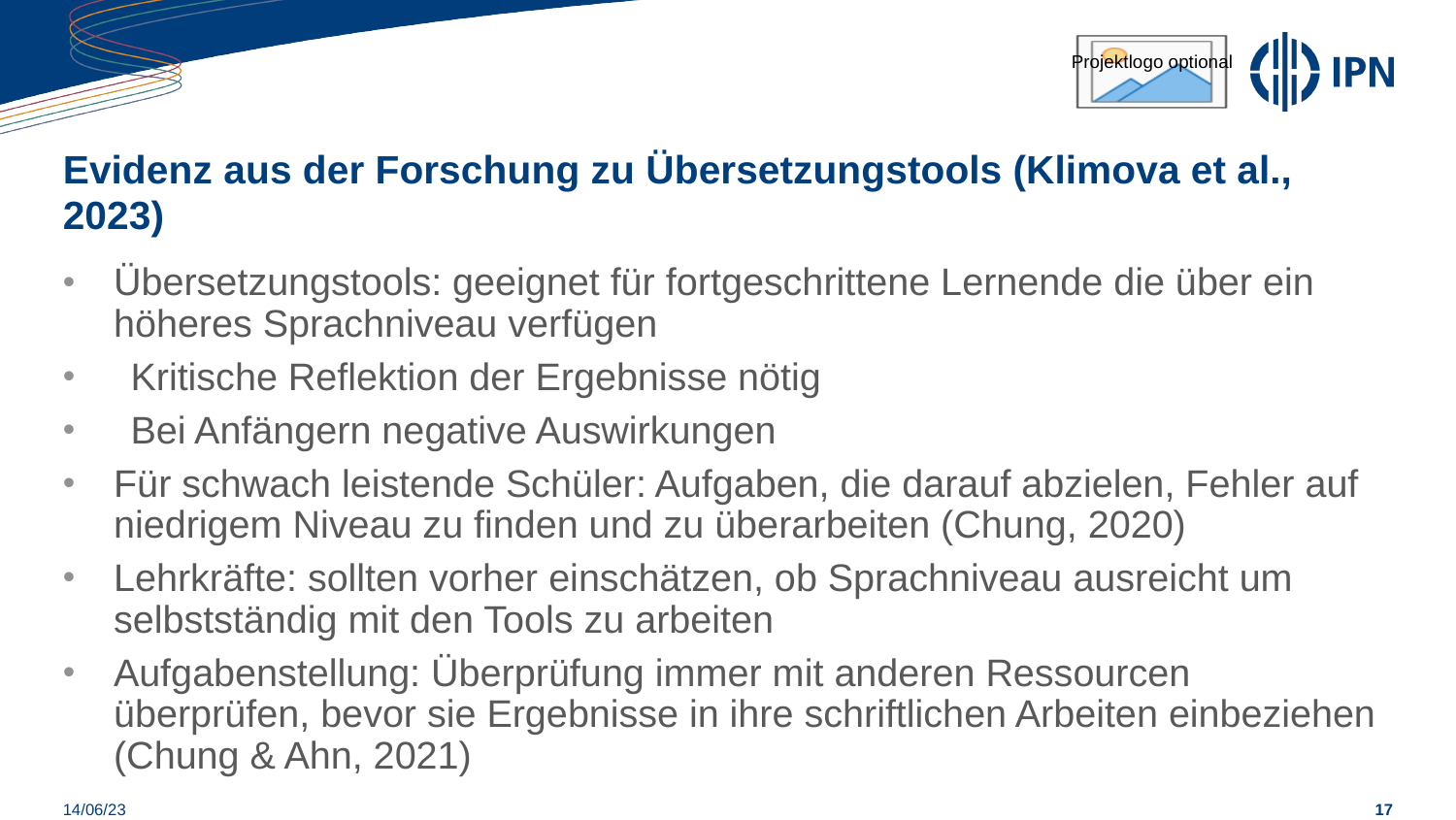

# Evidenz aus der Forschung zu Übersetzungstools (Klimova et al., 2023)
Übersetzungstools: geeignet für fortgeschrittene Lernende die über ein höheres Sprachniveau verfügen
Kritische Reflektion der Ergebnisse nötig
Bei Anfängern negative Auswirkungen
Für schwach leistende Schüler: Aufgaben, die darauf abzielen, Fehler auf niedrigem Niveau zu finden und zu überarbeiten (Chung, 2020)
Lehrkräfte: sollten vorher einschätzen, ob Sprachniveau ausreicht um selbstständig mit den Tools zu arbeiten
Aufgabenstellung: Überprüfung immer mit anderen Ressourcen überprüfen, bevor sie Ergebnisse in ihre schriftlichen Arbeiten einbeziehen (Chung & Ahn, 2021)
14/06/23

17